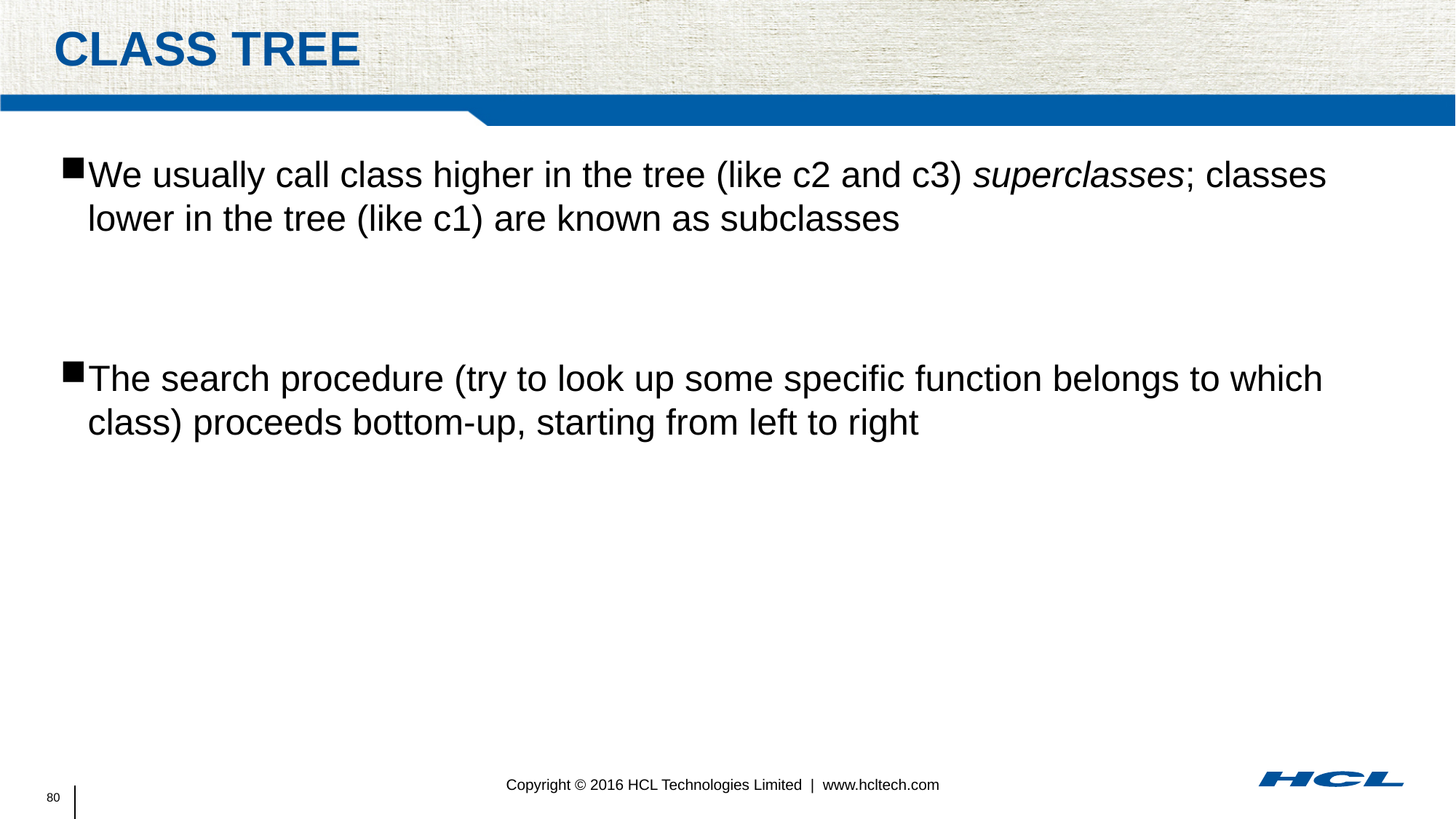

# Class tree
We usually call class higher in the tree (like c2 and c3) superclasses; classes lower in the tree (like c1) are known as subclasses

The search procedure (try to look up some specific function belongs to which class) proceeds bottom-up, starting from left to right